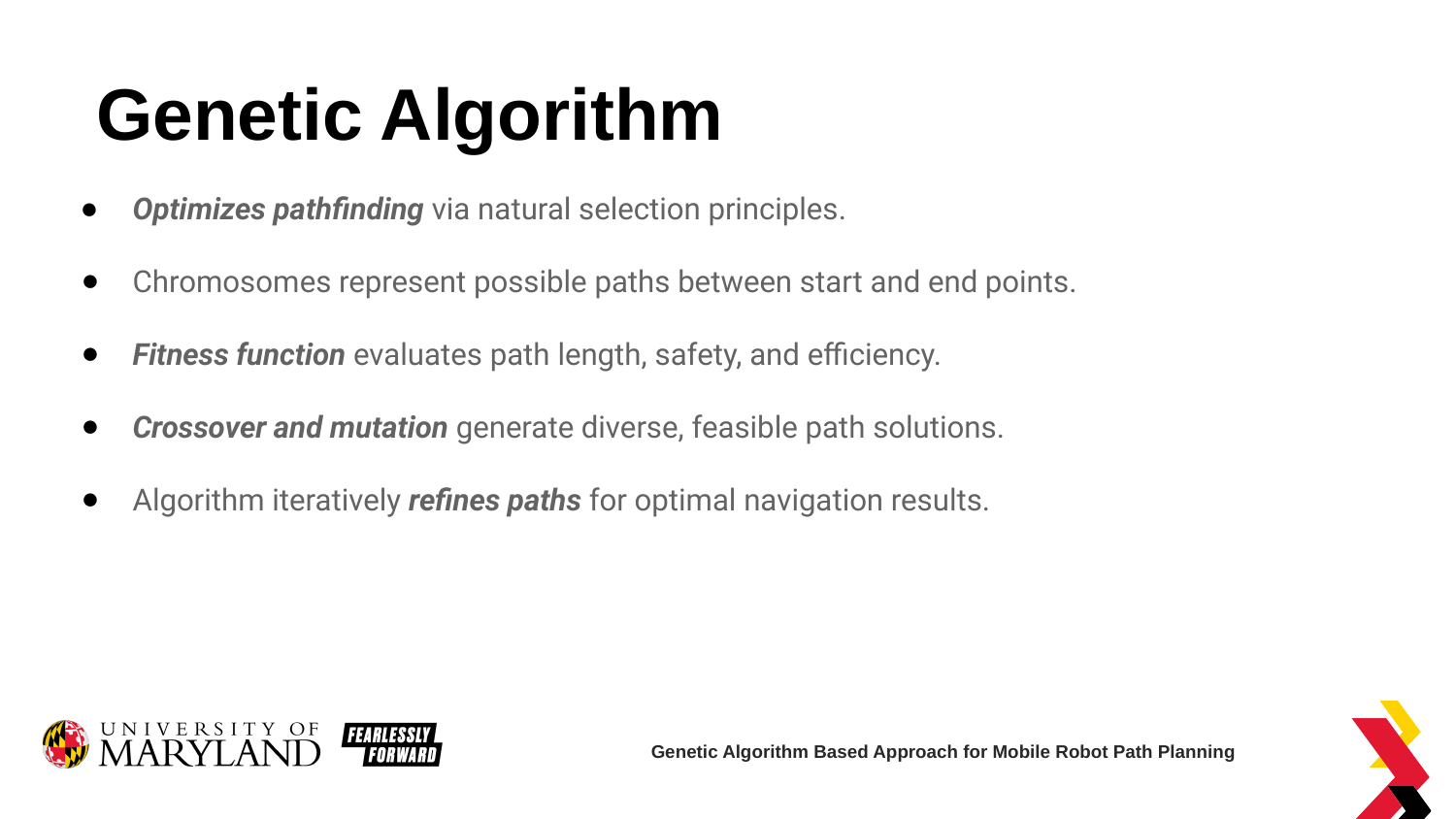

# Genetic Algorithm
Optimizes pathfinding via natural selection principles.

Chromosomes represent possible paths between start and end points.

Fitness function evaluates path length, safety, and efficiency.

Crossover and mutation generate diverse, feasible path solutions.

Algorithm iteratively refines paths for optimal navigation results.

Genetic Algorithm Based Approach for Mobile Robot Path Planning